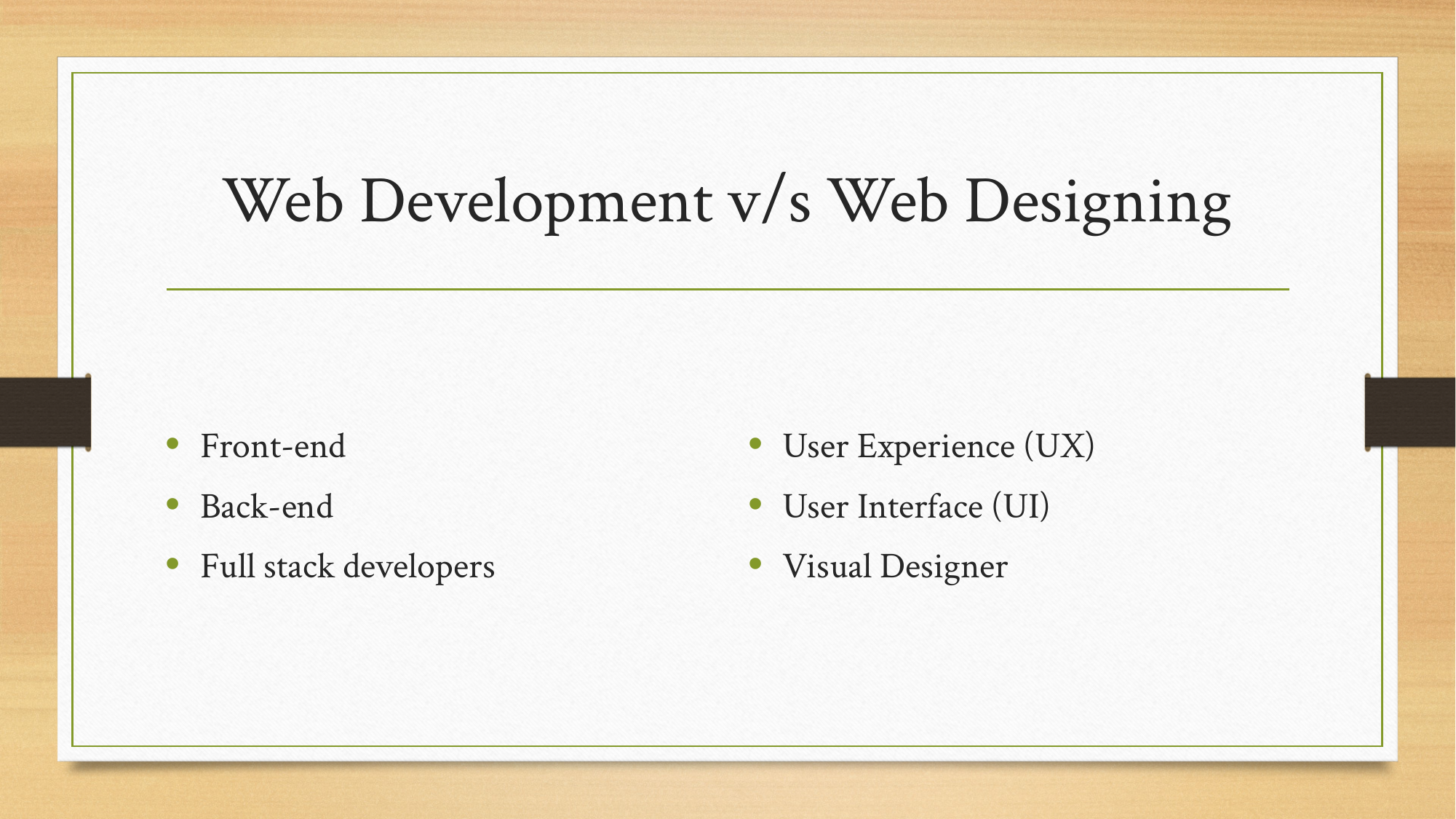

# Web Development v/s Web Designing
Front-end
Back-end
Full stack developers
User Experience (UX)
User Interface (UI)
Visual Designer